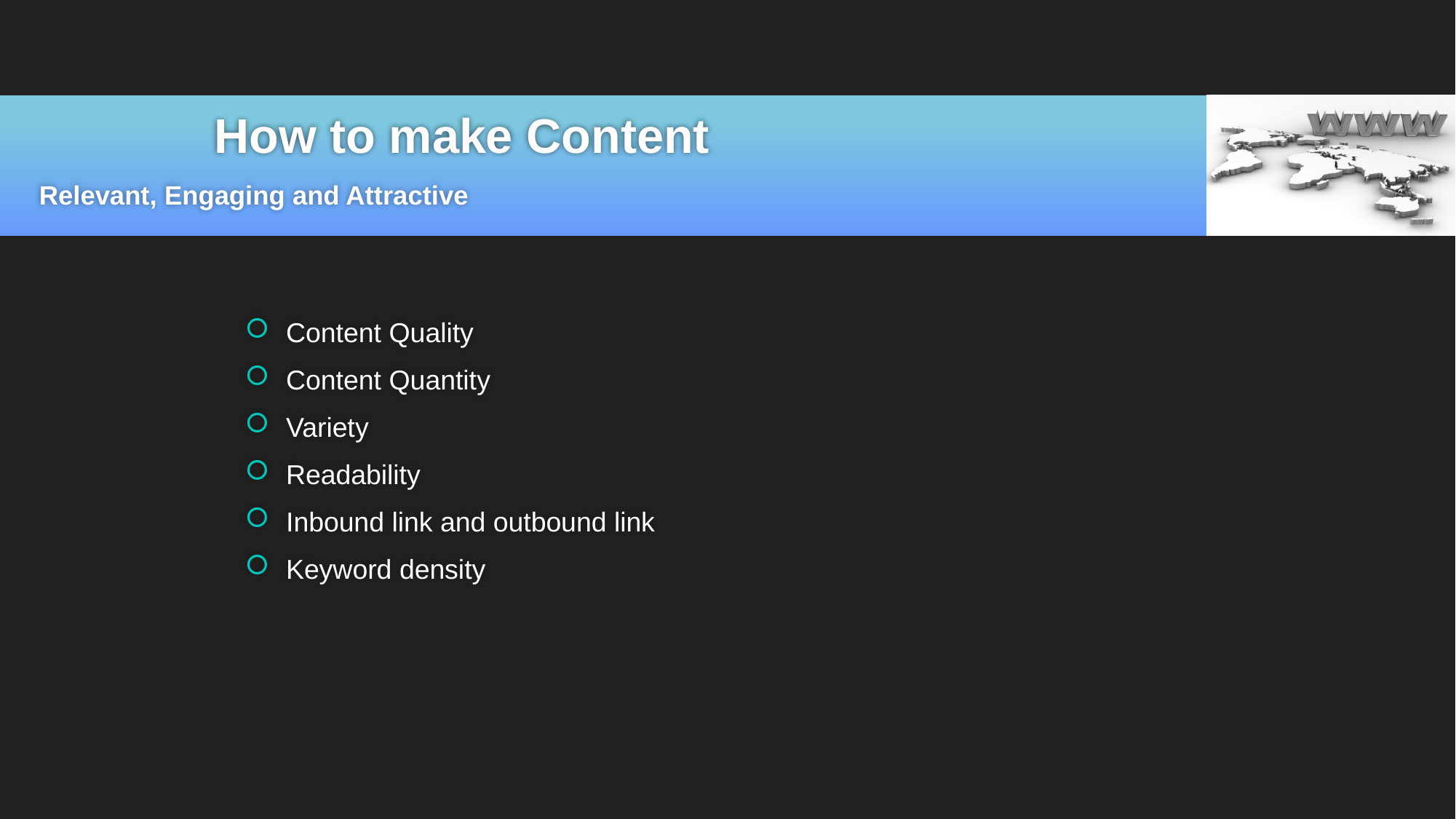

# How to make Content
Relevant, Engaging and Attractive
Content Quality
Content Quantity
Variety
Readability
Inbound link and outbound link
Keyword density